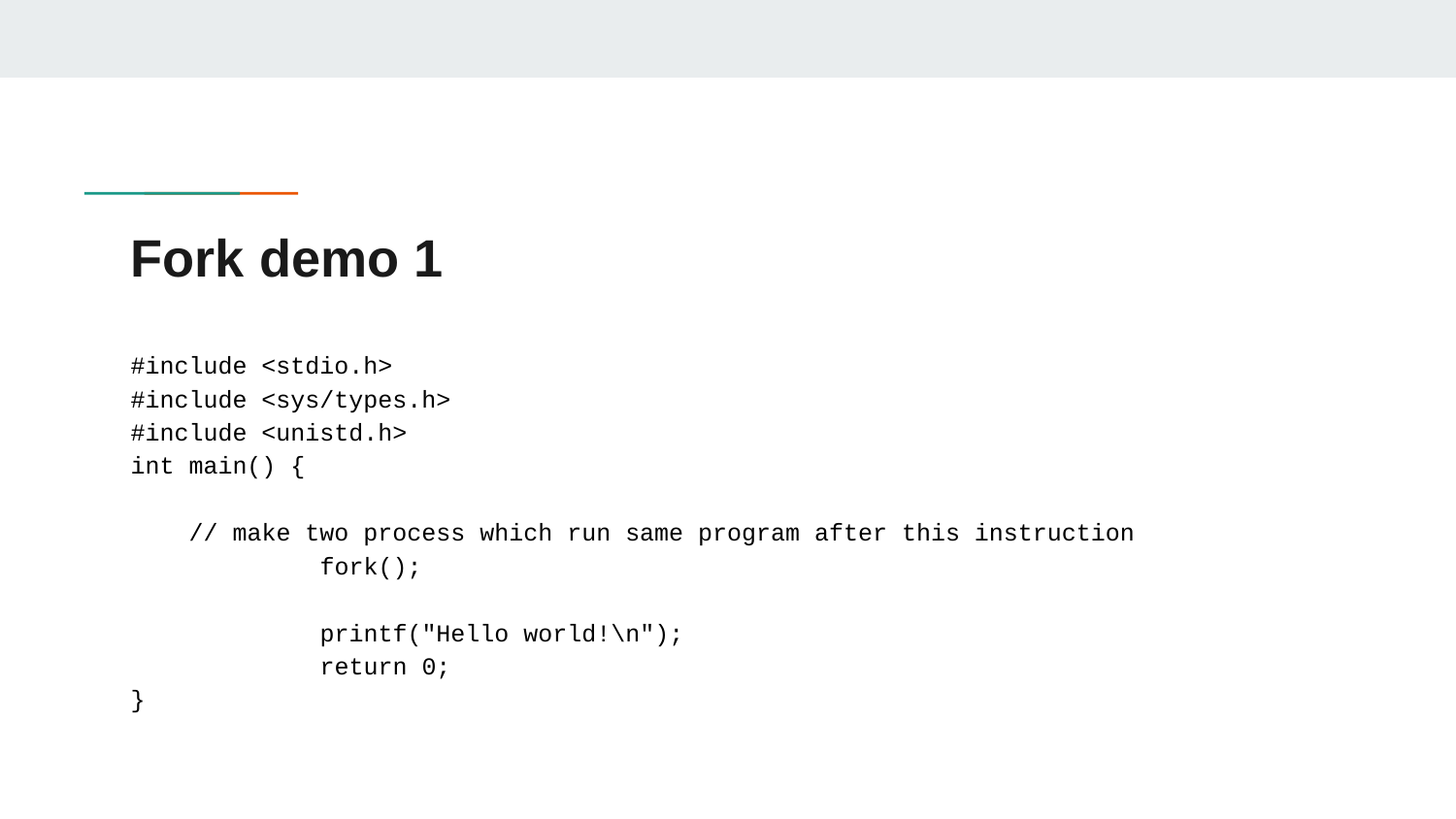

# Fork demo 1
#include <stdio.h>
#include <sys/types.h>
#include <unistd.h>
int main() {

    // make two process which run same program after this instruction
             fork();

             printf("Hello world!\n");
             return 0;
}